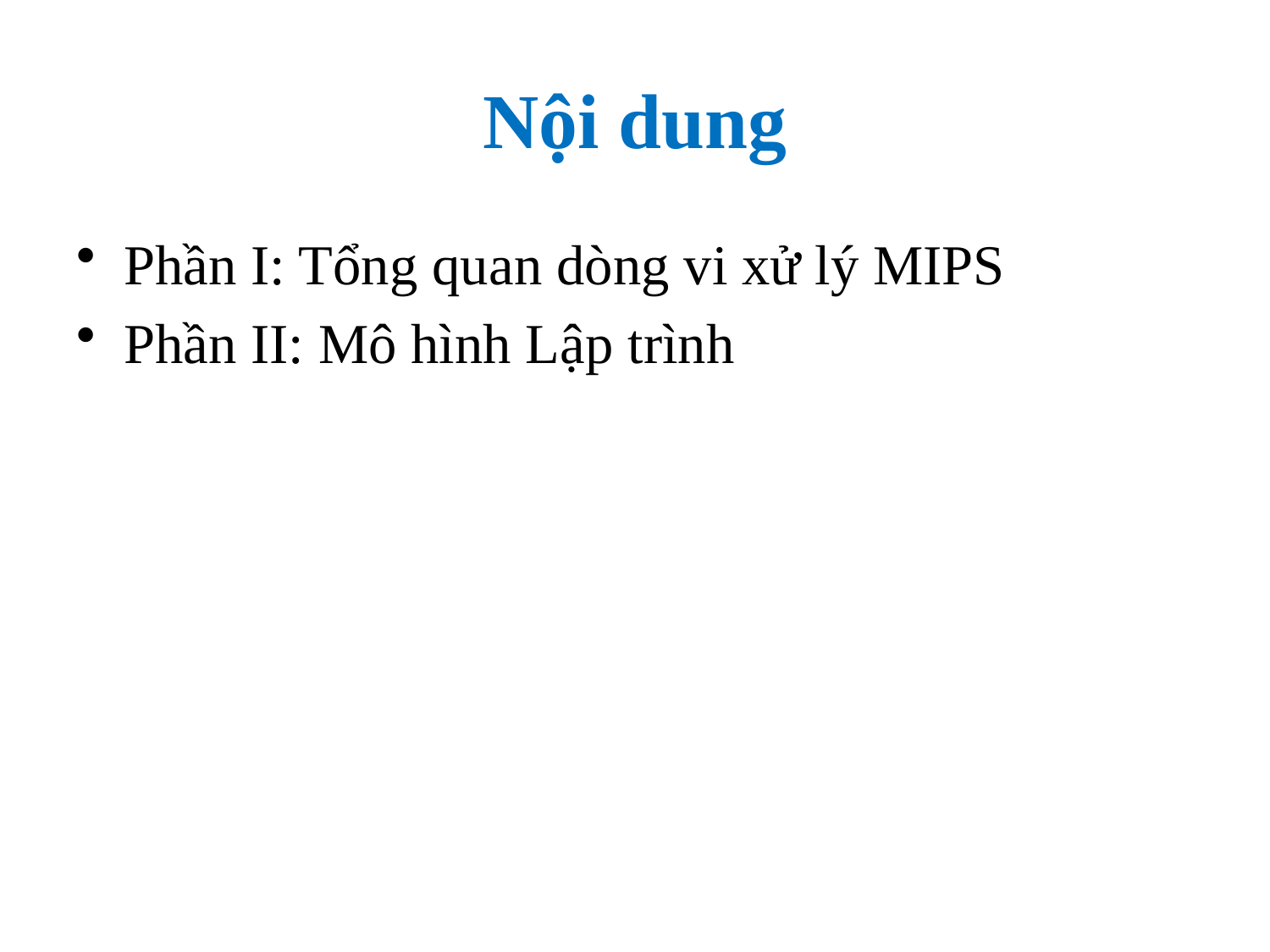

# Nội dung
Phần I: Tổng quan dòng vi xử lý MIPS
Phần II: Mô hình Lập trình